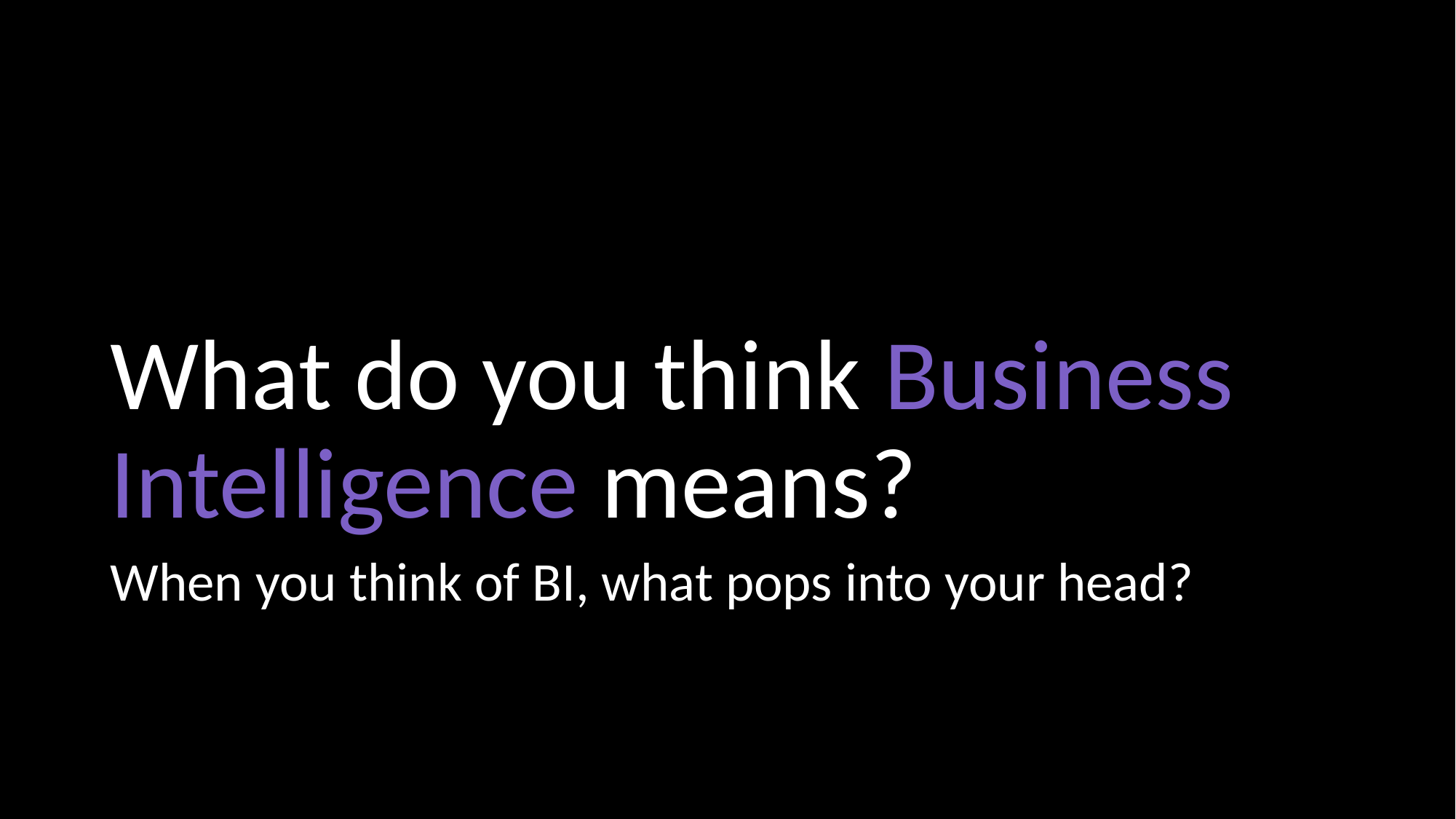

# What do you think Business Intelligence means?
When you think of BI, what pops into your head?